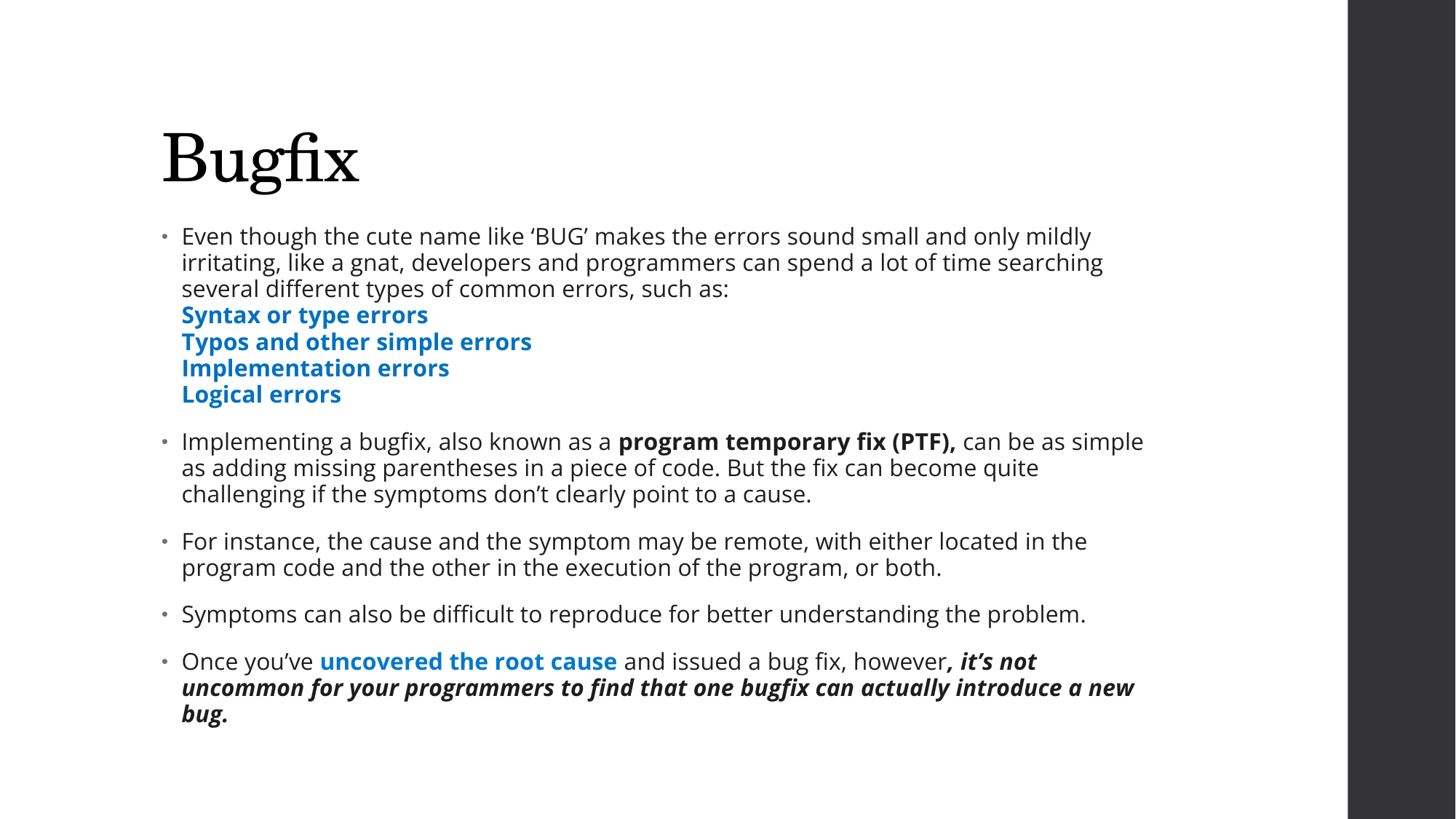

# Bugfix
Even though the cute name like ‘BUG’ makes the errors sound small and only mildly irritating, like a gnat, developers and programmers can spend a lot of time searching several different types of common errors, such as:
Syntax or type errors
Typos and other simple errors
Implementation errors
Logical errors
Implementing a bugfix, also known as a program temporary fix (PTF), can be as simple as adding missing parentheses in a piece of code. But the fix can become quite challenging if the symptoms don’t clearly point to a cause.
For instance, the cause and the symptom may be remote, with either located in the program code and the other in the execution of the program, or both.
Symptoms can also be difficult to reproduce for better understanding the problem.
Once you’ve uncovered the root cause and issued a bug fix, however, it’s not uncommon for your programmers to find that one bugfix can actually introduce a new bug.